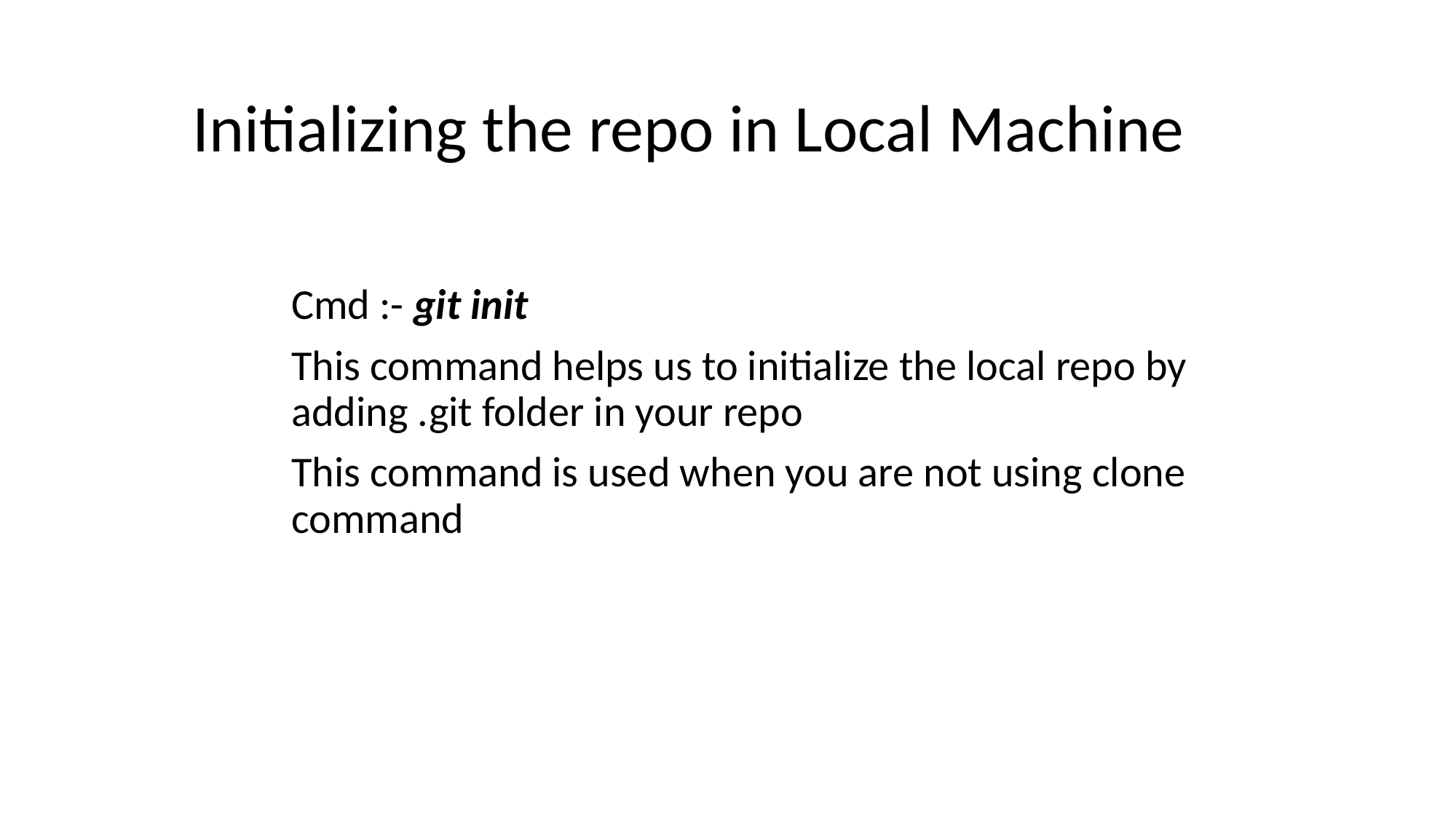

# Initializing the repo in Local Machine
Cmd :- git init
This command helps us to initialize the local repo by adding .git folder in your repo
This command is used when you are not using clone command